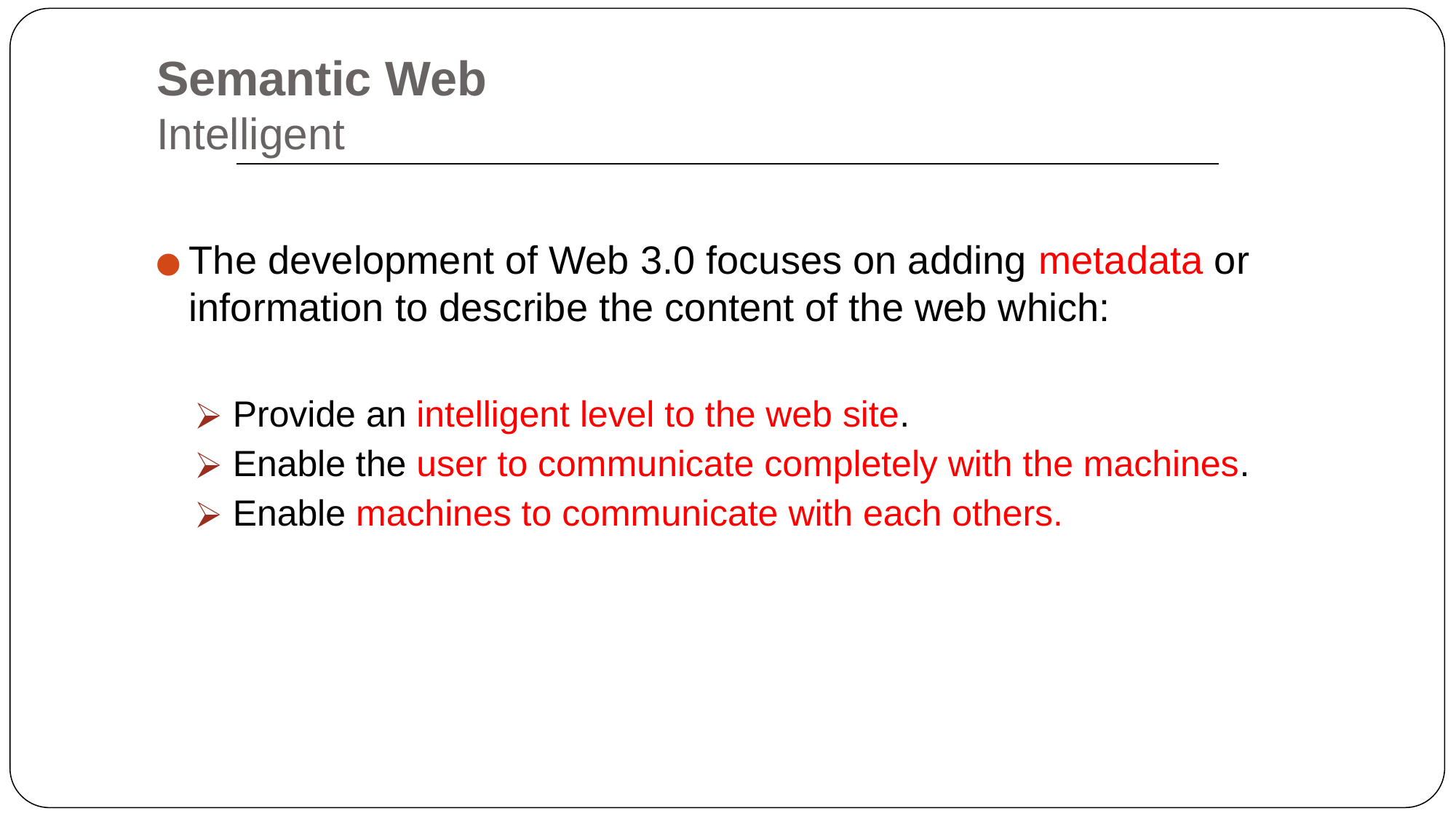

# Semantic Web Intelligent

The development of Web 3.0 focuses on adding metadata or information to describe the content of the web which:

 Provide an intelligent level to the web site.
 Enable the user to communicate completely with the machines.
 Enable machines to communicate with each others.